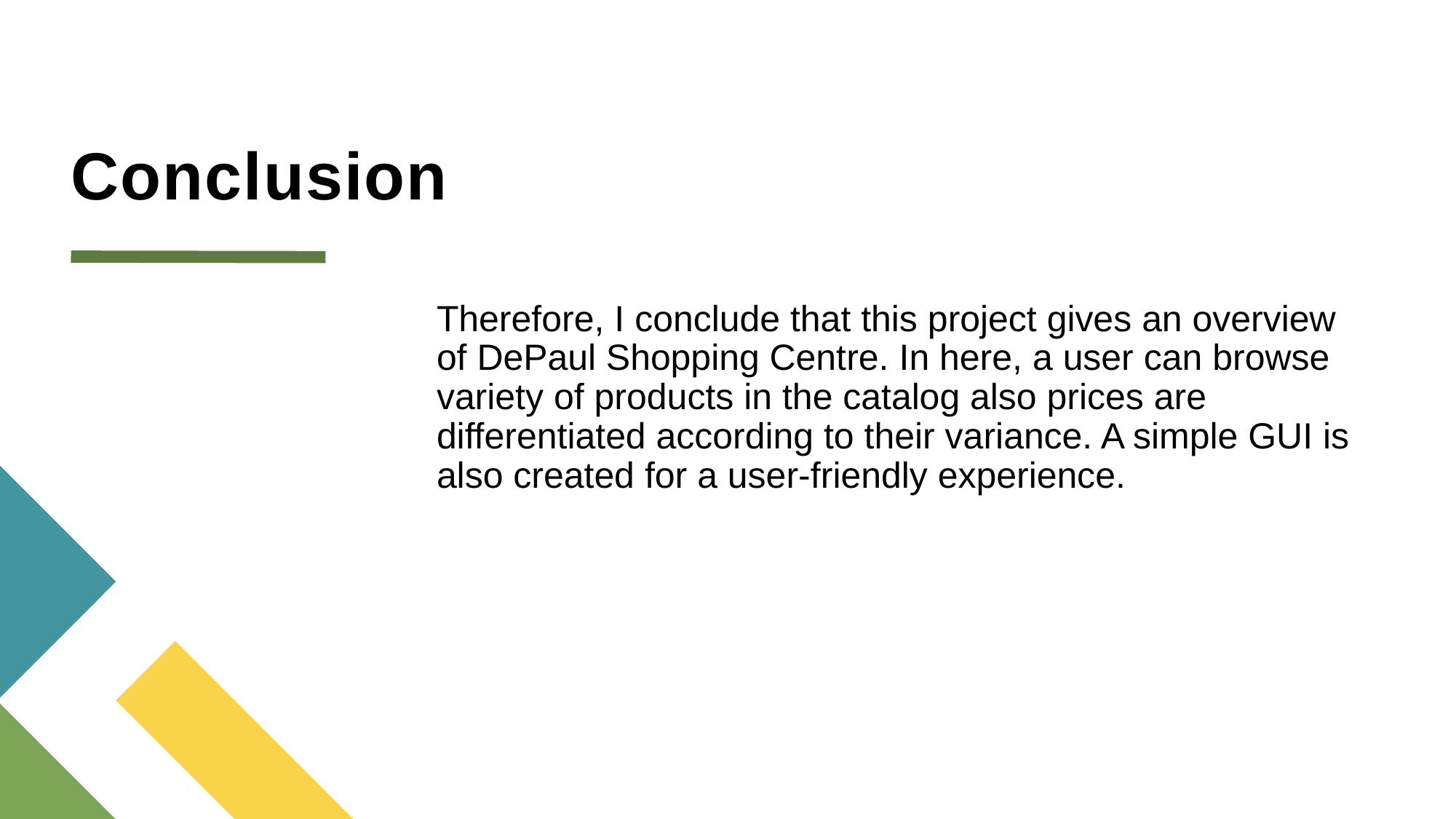

# Conclusion
Therefore, I conclude that this project gives an overview of DePaul Shopping Centre. In here, a user can browse variety of products in the catalog also prices are differentiated according to their variance. A simple GUI is also created for a user-friendly experience.